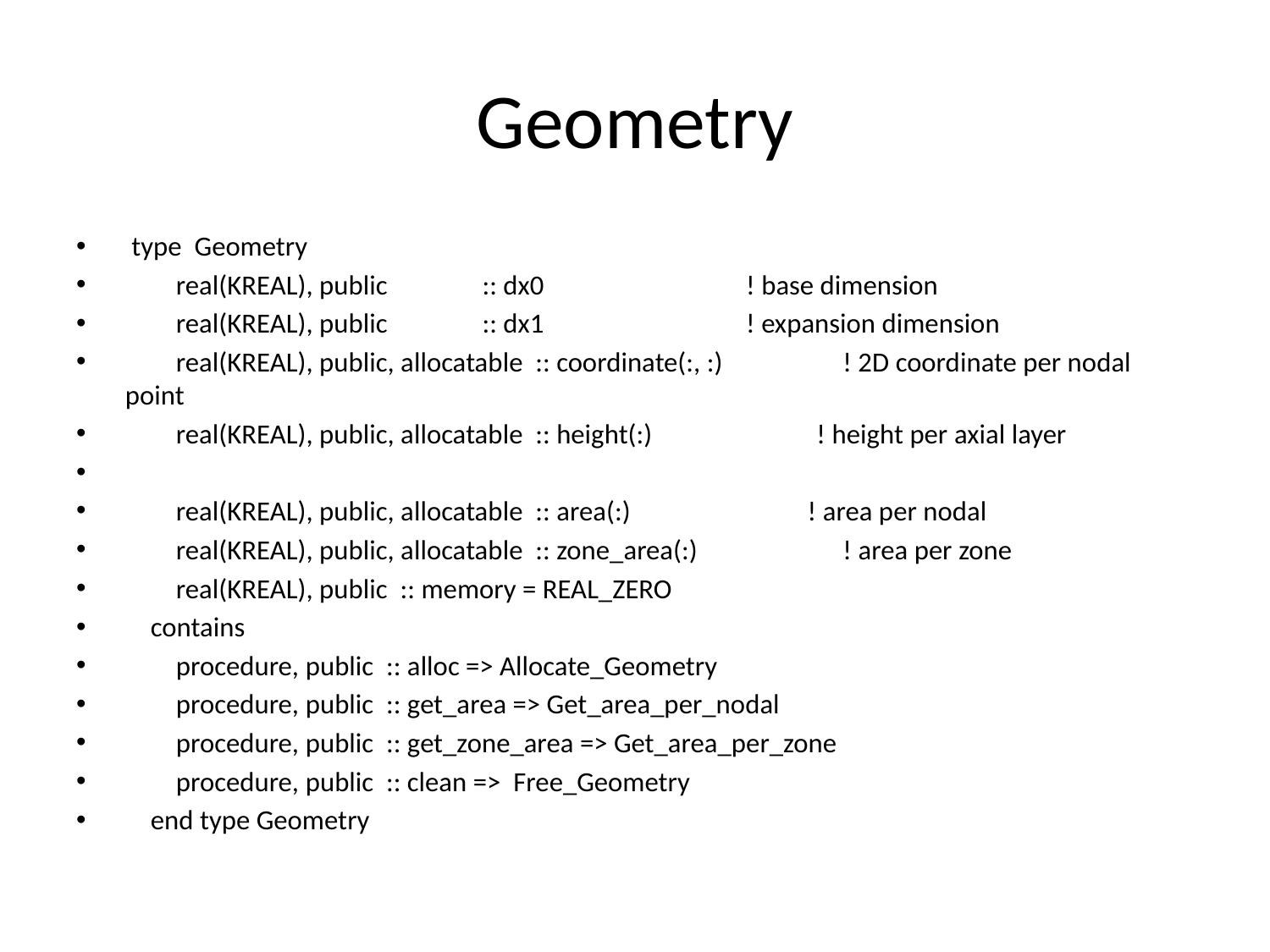

# Geometry
 type  Geometry
        real(KREAL), public               :: dx0                                ! base dimension
        real(KREAL), public               :: dx1                                ! expansion dimension
        real(KREAL), public, allocatable  :: coordinate(:, :)                   ! 2D coordinate per nodal point
        real(KREAL), public, allocatable  :: height(:)                          ! height per axial layer

        real(KREAL), public, allocatable  :: area(:)                            ! area per nodal
        real(KREAL), public, allocatable  :: zone_area(:)                       ! area per zone
        real(KREAL), public  :: memory = REAL_ZERO
    contains
        procedure, public  :: alloc => Allocate_Geometry
        procedure, public  :: get_area => Get_area_per_nodal
        procedure, public  :: get_zone_area => Get_area_per_zone
        procedure, public  :: clean =>  Free_Geometry
    end type Geometry